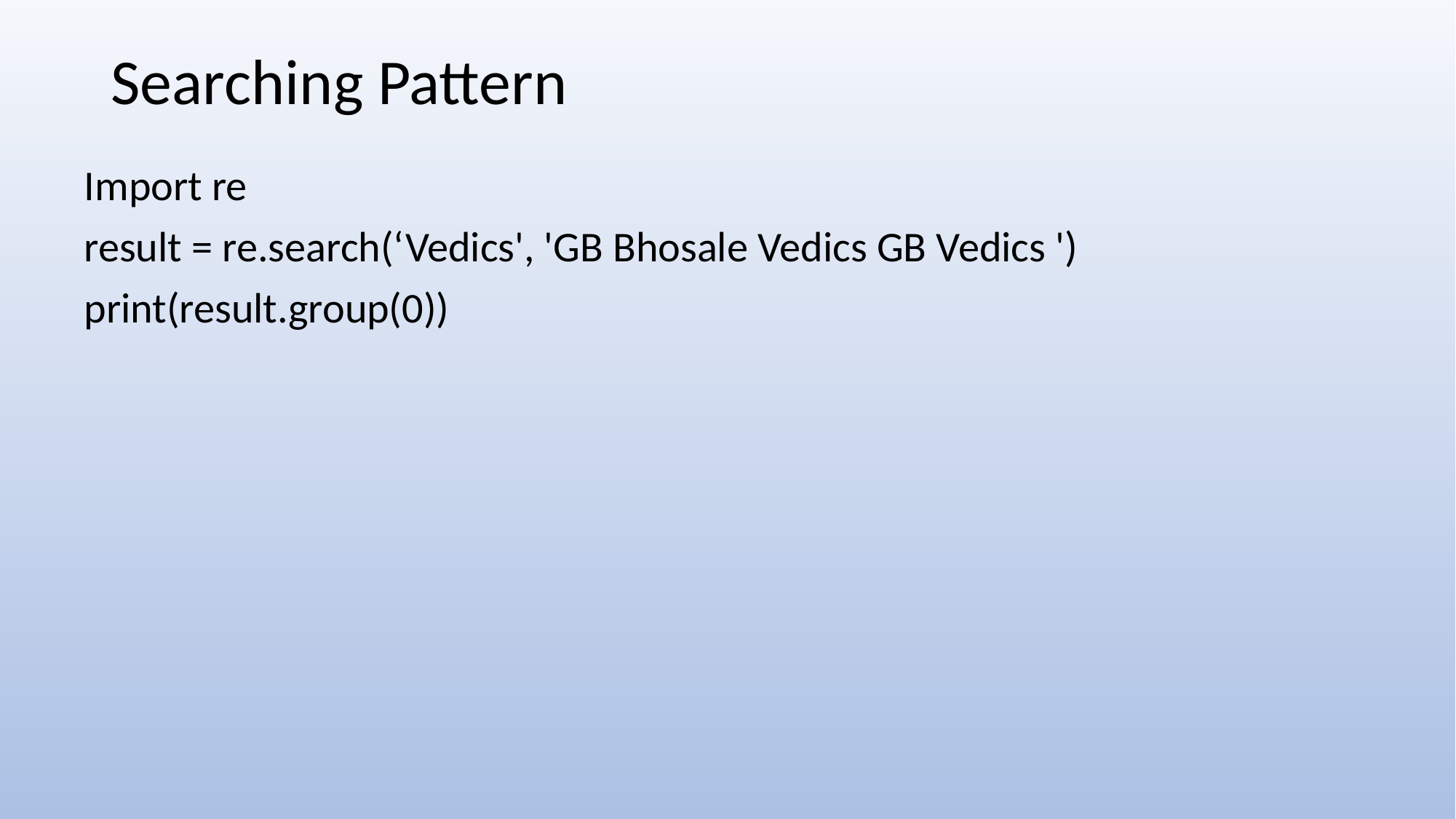

# Searching Pattern
Import re
result = re.search(‘Vedics', 'GB Bhosale Vedics GB Vedics ')
print(result.group(0))